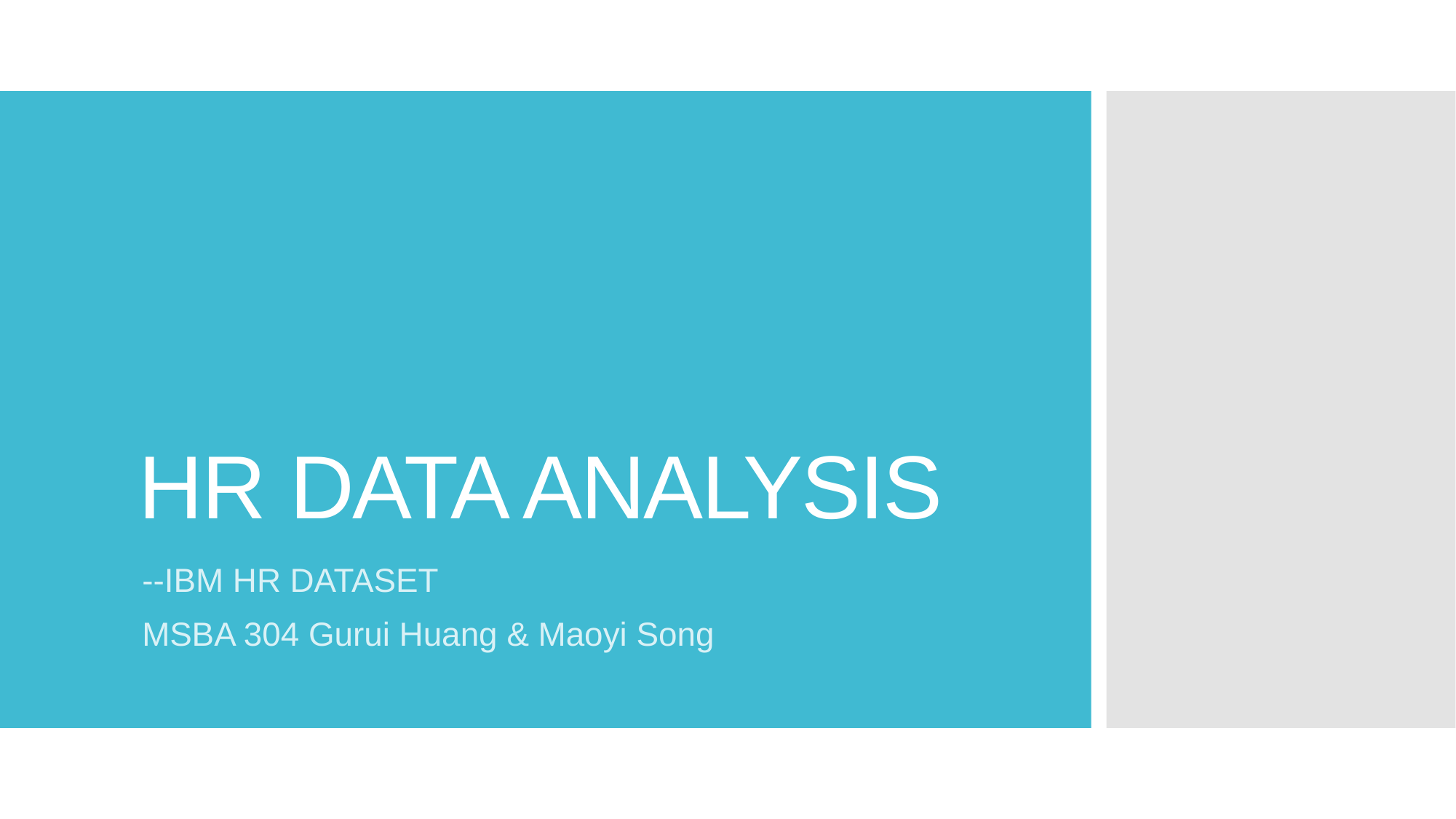

# HR DATA ANALYSIS
--IBM HR DATASET
MSBA 304 Gurui Huang & Maoyi Song